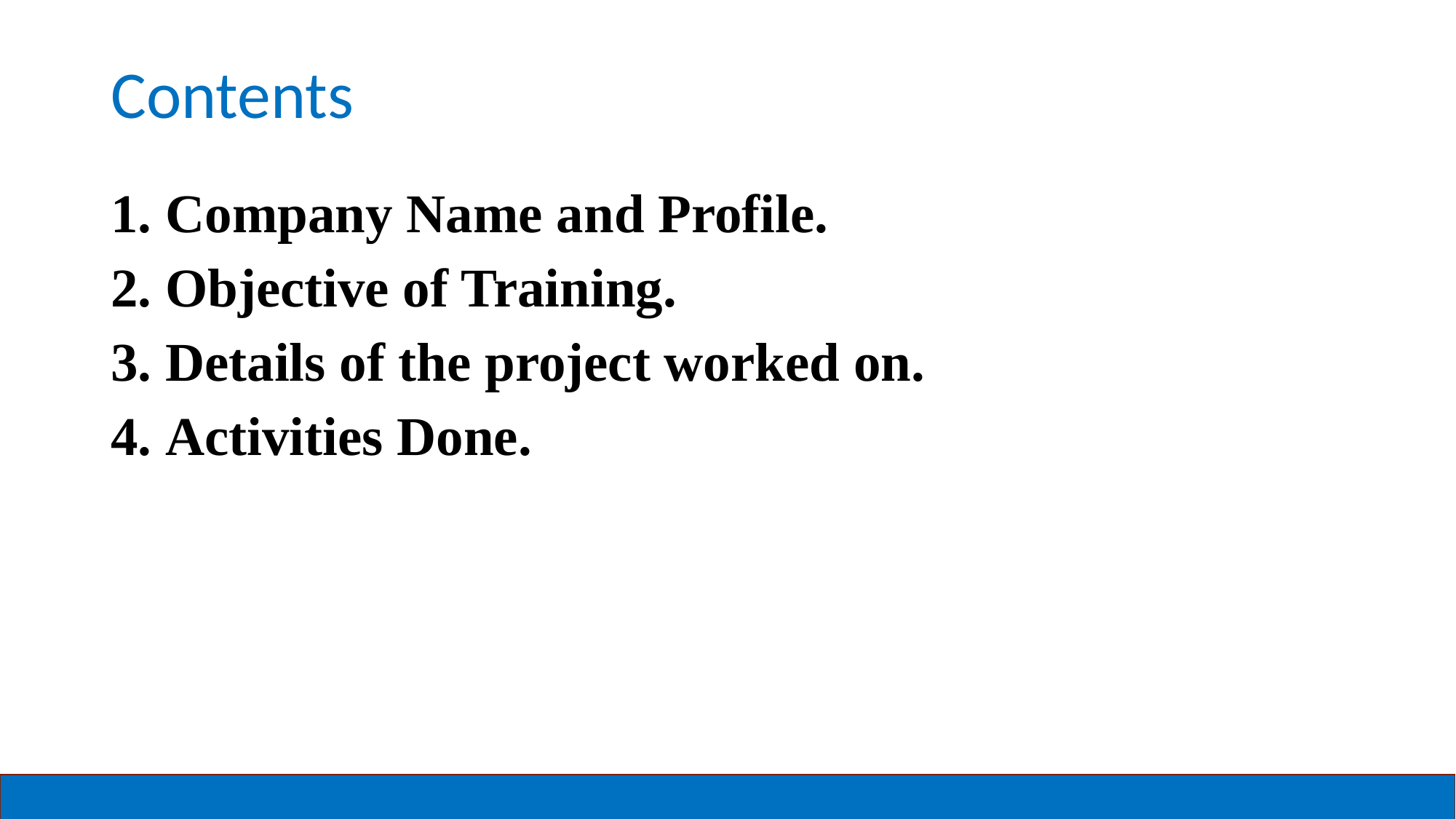

# Contents
Company Name and Profile.
Objective of Training.
Details of the project worked on.
Activities Done.